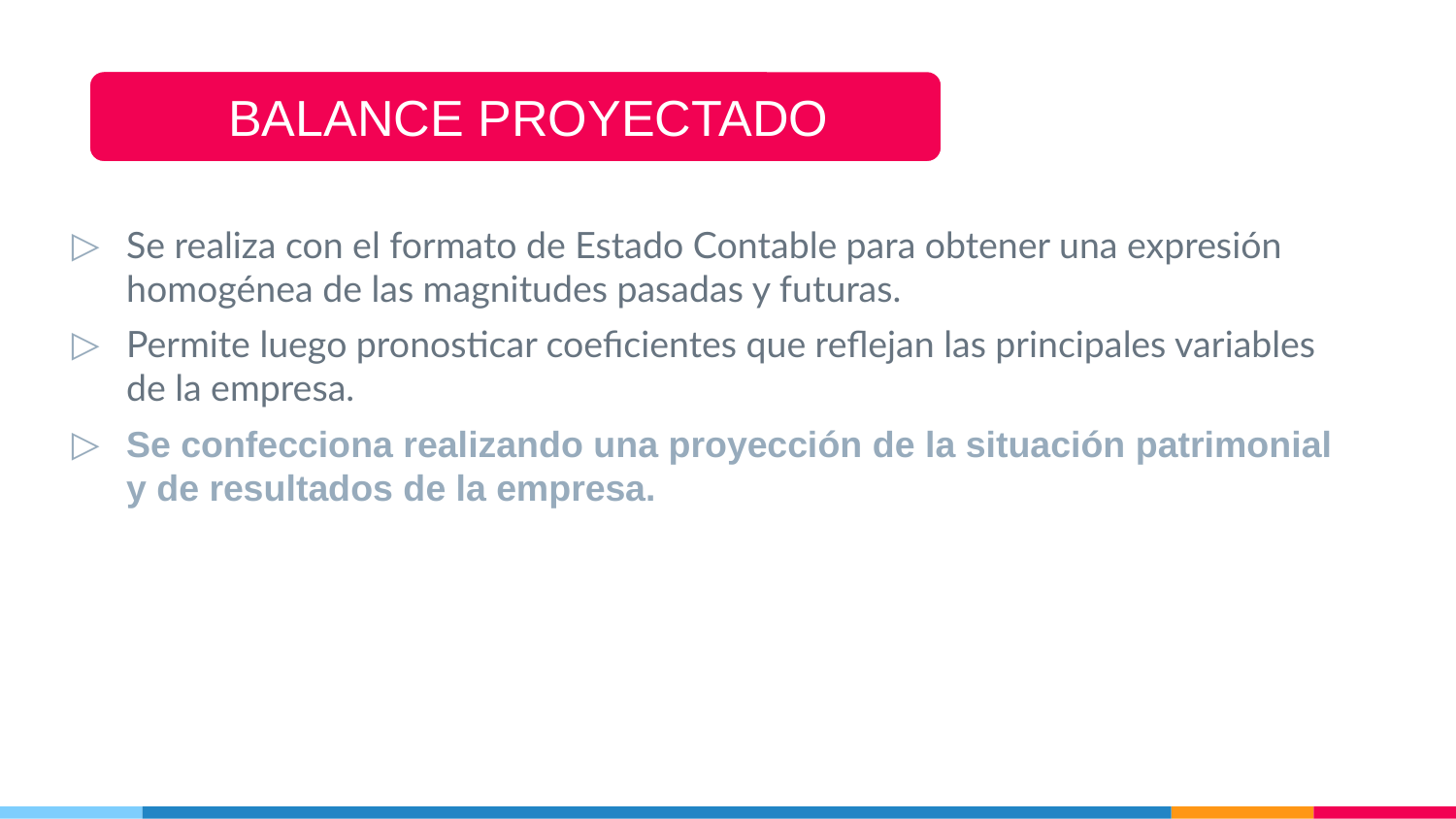

BALANCE PROYECTADO
Se realiza con el formato de Estado Contable para obtener una expresión homogénea de las magnitudes pasadas y futuras.
Permite luego pronosticar coeficientes que reflejan las principales variables de la empresa.
Se confecciona realizando una proyección de la situación patrimonial y de resultados de la empresa.

29